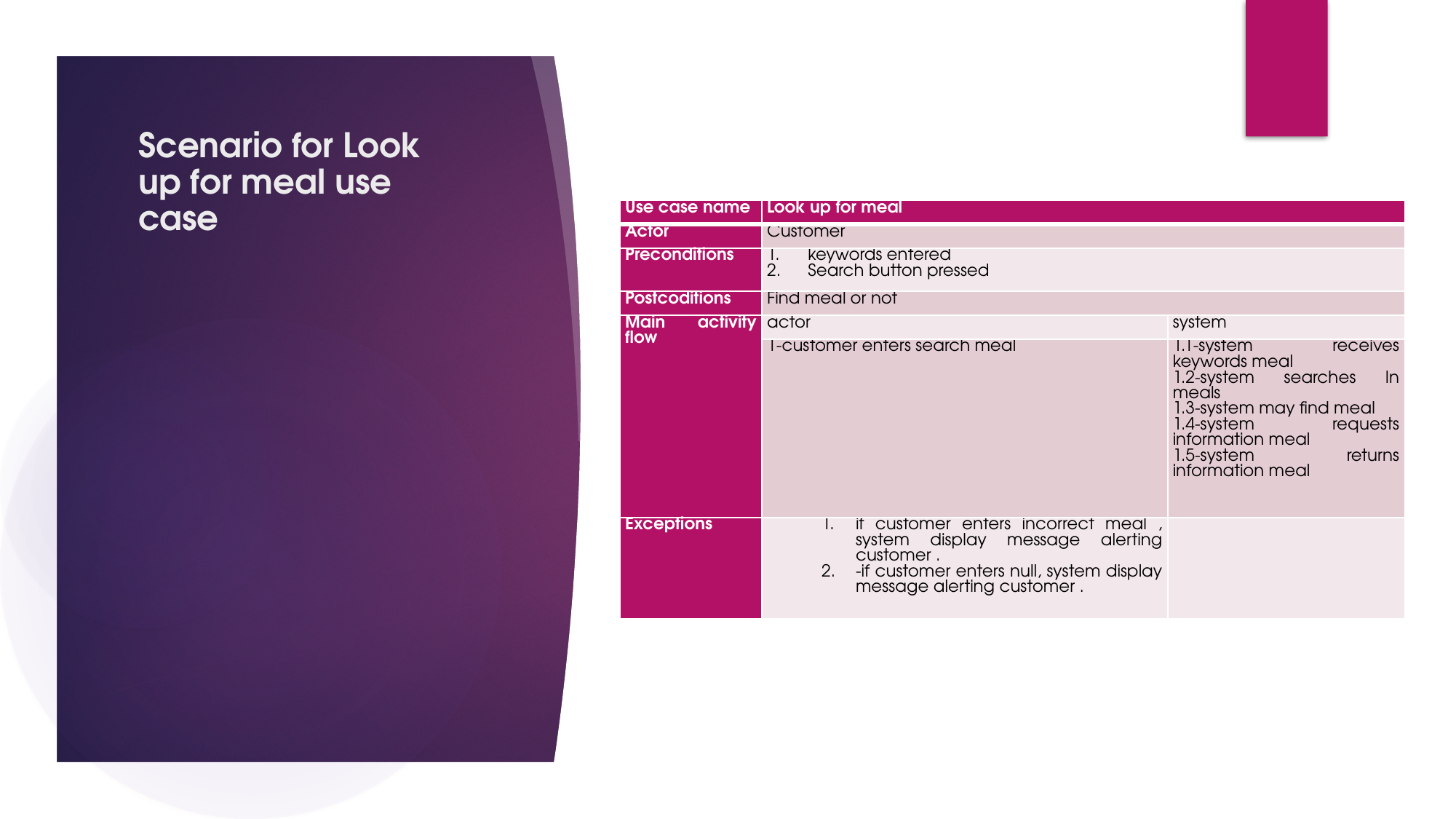

# Scenario for Look up for meal use case
| Use case name | Look up for meal |  |
| --- | --- | --- |
| Actor | Customer |  |
| Preconditions | keywords entered Search button pressed |  |
| Postcoditions | Find meal or not |  |
| Main activity flow | actor | system |
|  | 1-customer enters search meal | 1.1-system receives keywords meal 1.2-system searches In meals 1.3-system may find meal 1.4-system requests information meal 1.5-system returns information meal |
| Exceptions | if customer enters incorrect meal , system display message alerting customer . -if customer enters null, system display message alerting customer . |  |